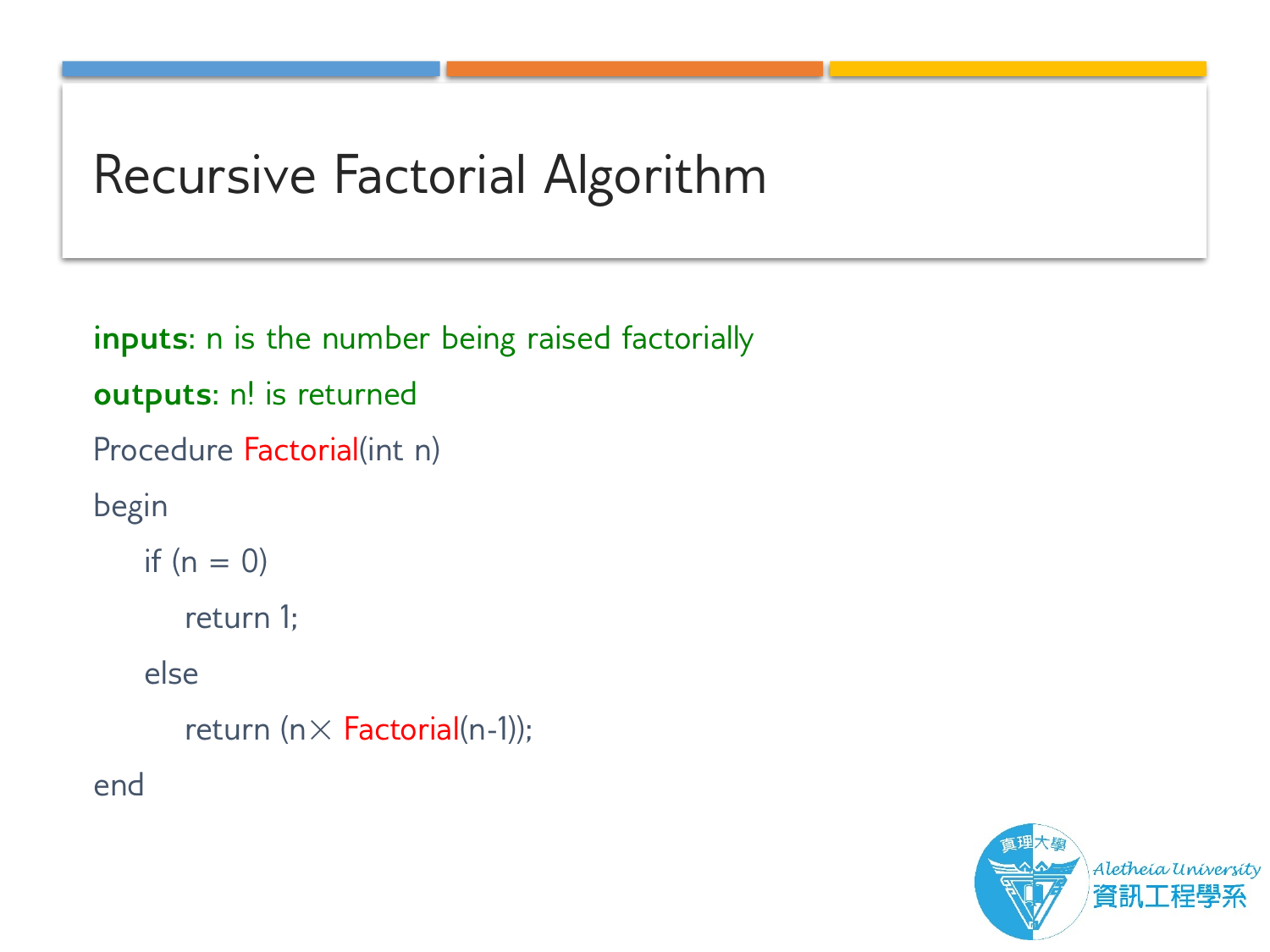

# Recursive Factorial Algorithm
inputs: n is the number being raised factorially
outputs: n! is returned
Procedure Factorial(int n)
begin
     if (n = 0)
         return 1;
     else
         return (n× Factorial(n-1));
end